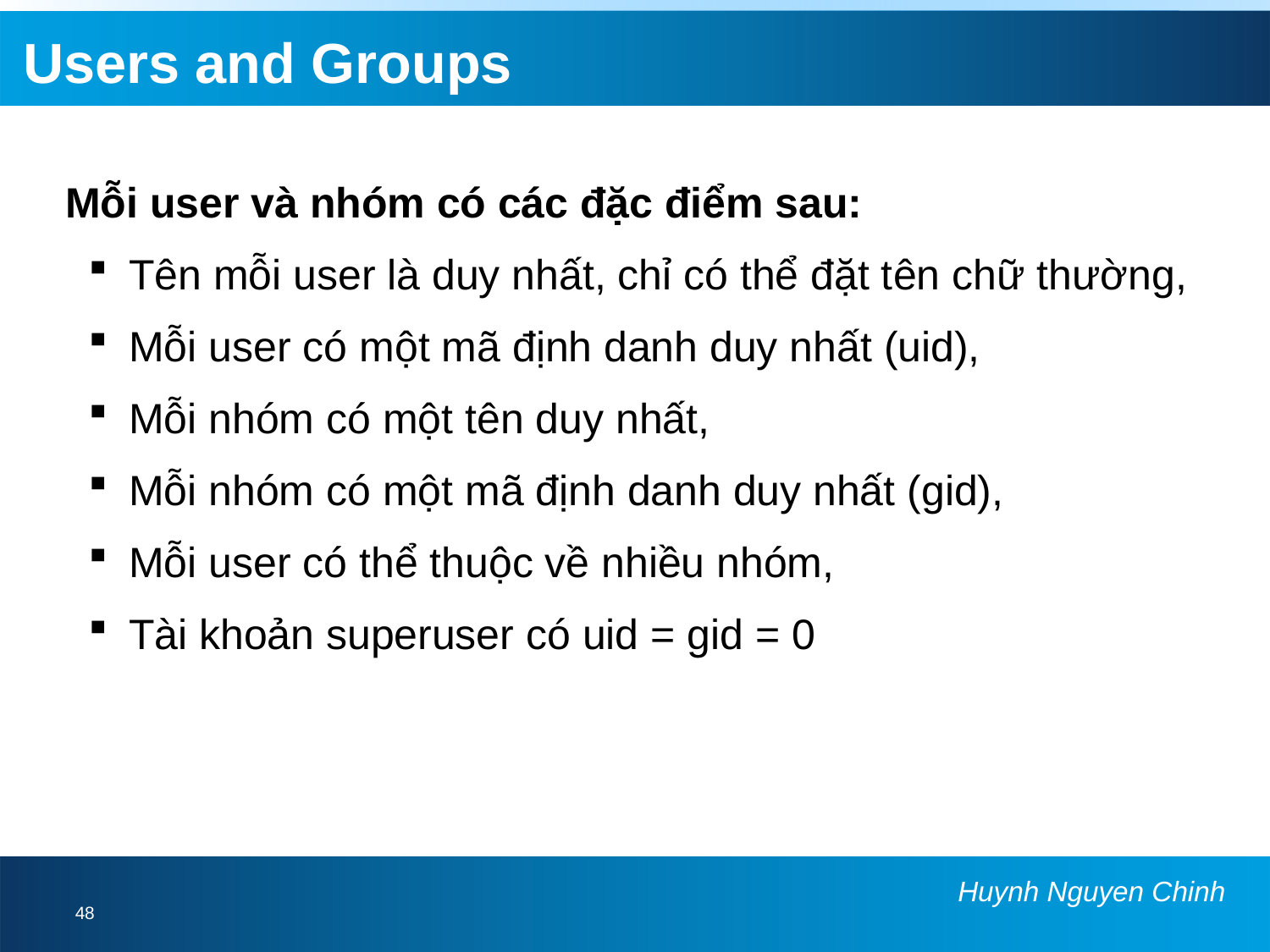

Users and Groups
Mỗi user và nhóm có các đặc điểm sau:
Tên mỗi user là duy nhất, chỉ có thể đặt tên chữ thường,
Mỗi user có một mã định danh duy nhất (uid),
Mỗi nhóm có một tên duy nhất,
Mỗi nhóm có một mã định danh duy nhất (gid),
Mỗi user có thể thuộc về nhiều nhóm,
Tài khoản superuser có uid = gid = 0